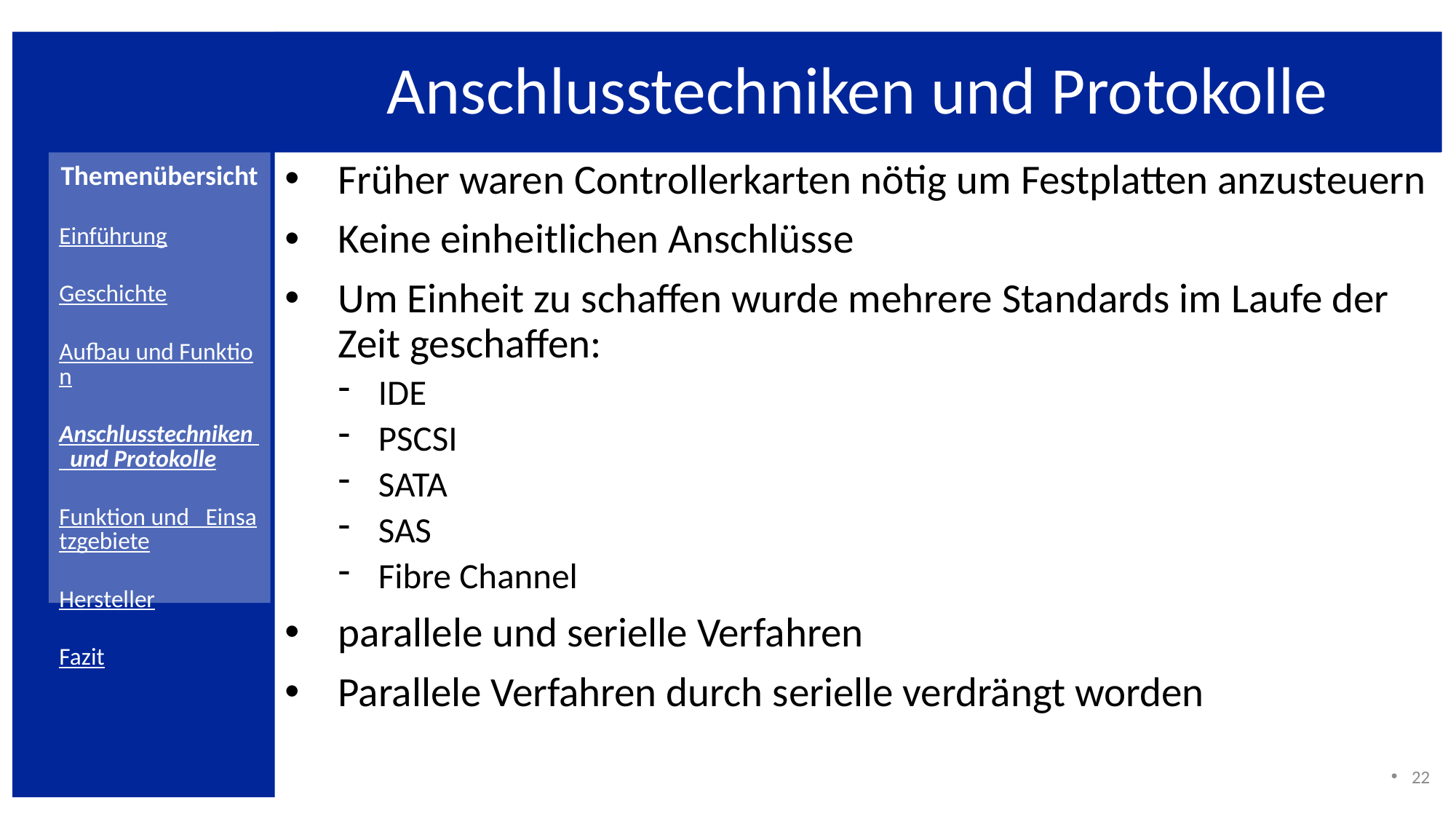

# Anschlusstechniken und Protokolle
Früher waren Controllerkarten nötig um Festplatten anzusteuern
Keine einheitlichen Anschlüsse
Um Einheit zu schaffen wurde mehrere Standards im Laufe der Zeit geschaffen:
IDE
PSCSI
SATA
SAS
Fibre Channel
parallele und serielle Verfahren
Parallele Verfahren durch serielle verdrängt worden

22